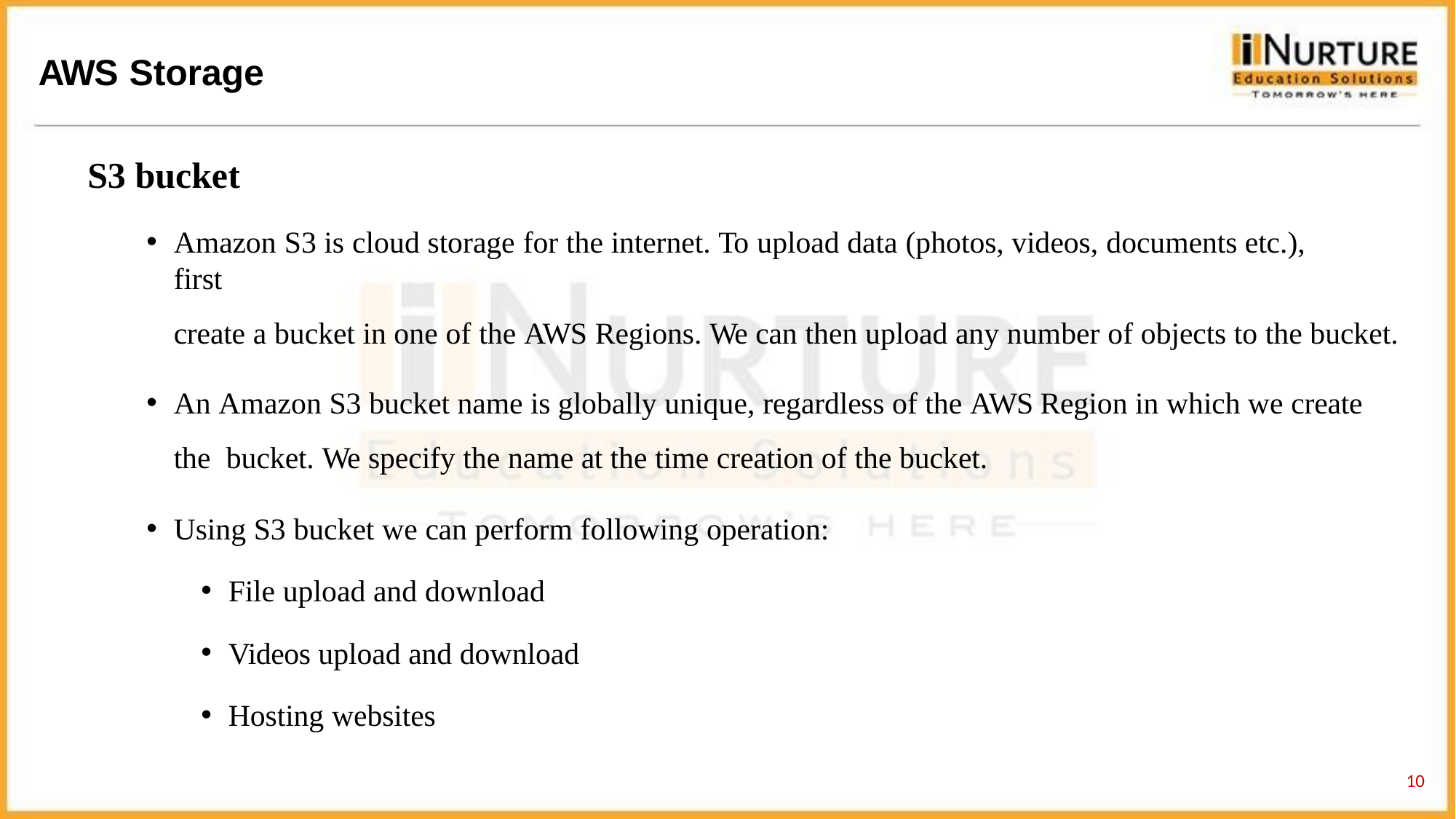

# AWS Storage
S3 bucket
Amazon S3 is cloud storage for the internet. To upload data (photos, videos, documents etc.),	first
create a bucket in one of the AWS Regions. We can then upload any number of objects to the bucket.
An Amazon S3 bucket name is globally unique, regardless of the AWS Region in which we create the  bucket. We specify the name at the time creation of the bucket.

Using S3 bucket we can perform following operation:
File upload and download
Videos upload and download
Hosting websites
10